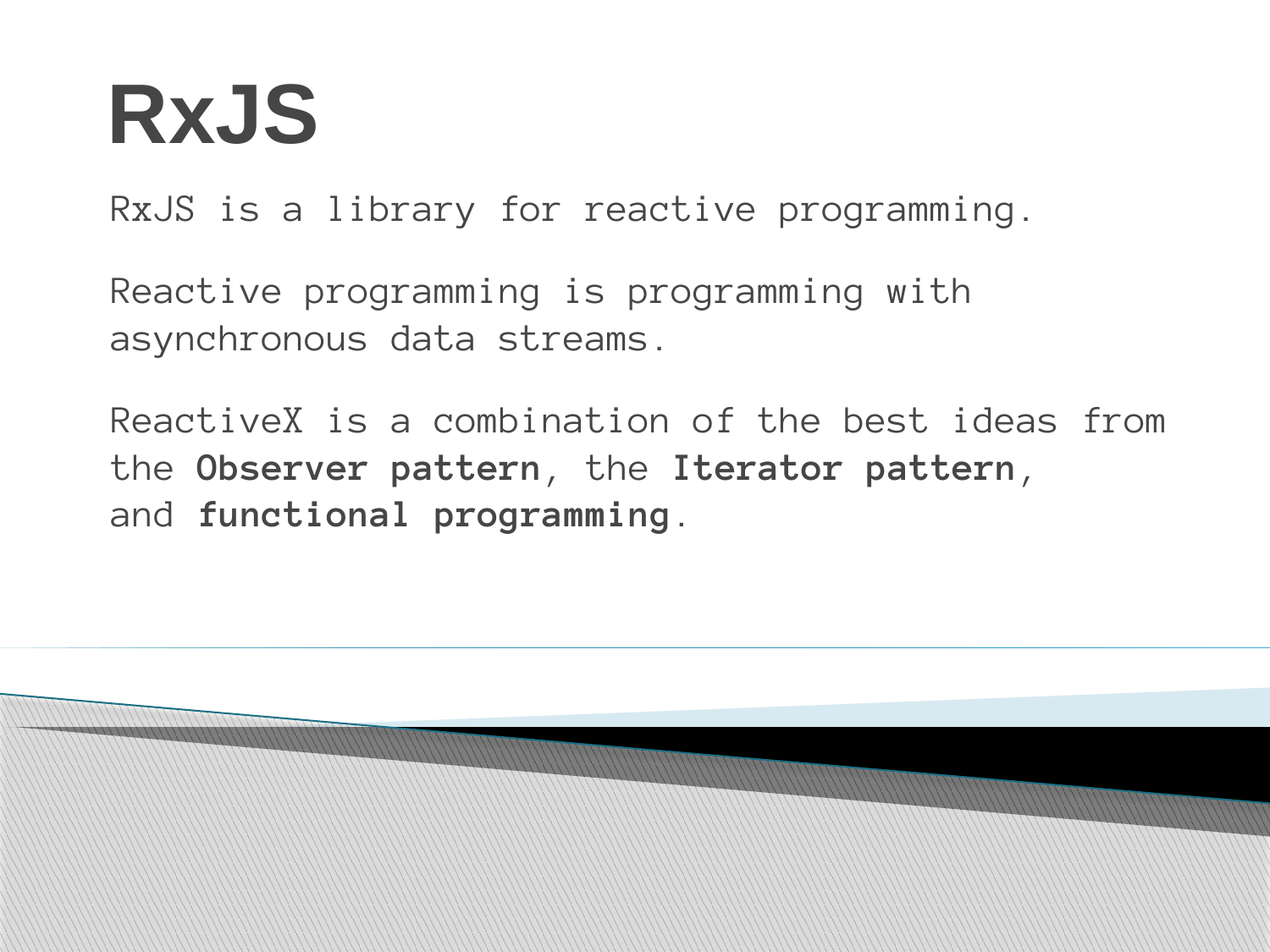

# RxJS
RxJS is a library for reactive programming.

Reactive programming is programming with asynchronous data streams.

ReactiveX is a combination of the best ideas from the Observer pattern, the Iterator pattern, and functional programming.